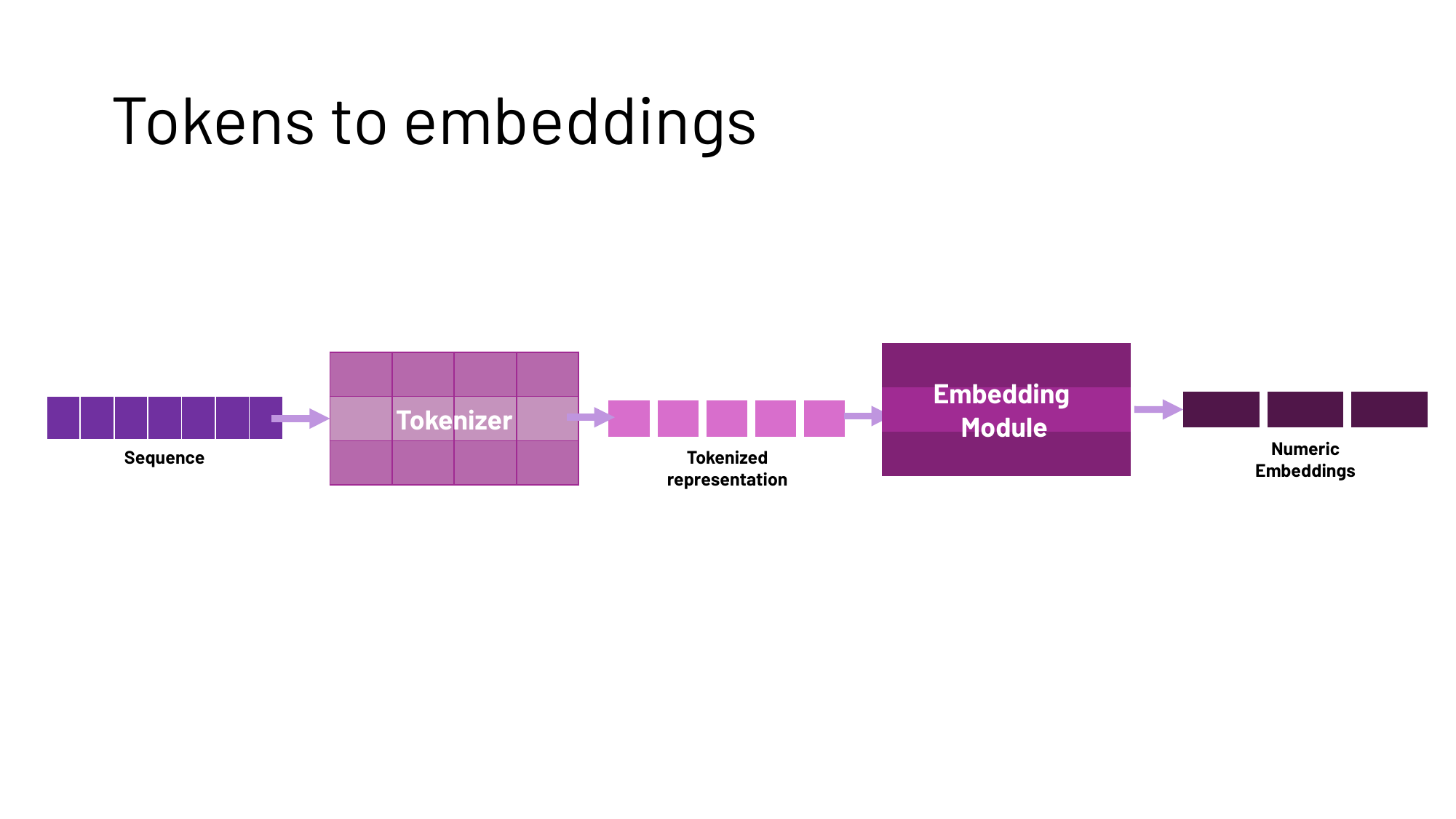

# Tokens to embeddings
Embedding
Module
Tokenizer
|  |  |  |  |
| --- | --- | --- | --- |
|  |  |  |  |
|  |  |  |  |
|  |  |  |  |
| --- | --- | --- | --- |
|  |  |  |  |
|  |  |  |  |
|  |  |  |
| --- | --- | --- |
|  |  |  |  |  |  |  |
| --- | --- | --- | --- | --- | --- | --- |
|  |  |  |  |  |
| --- | --- | --- | --- | --- |
Numeric
Embeddings
Sequence
Tokenized
representation